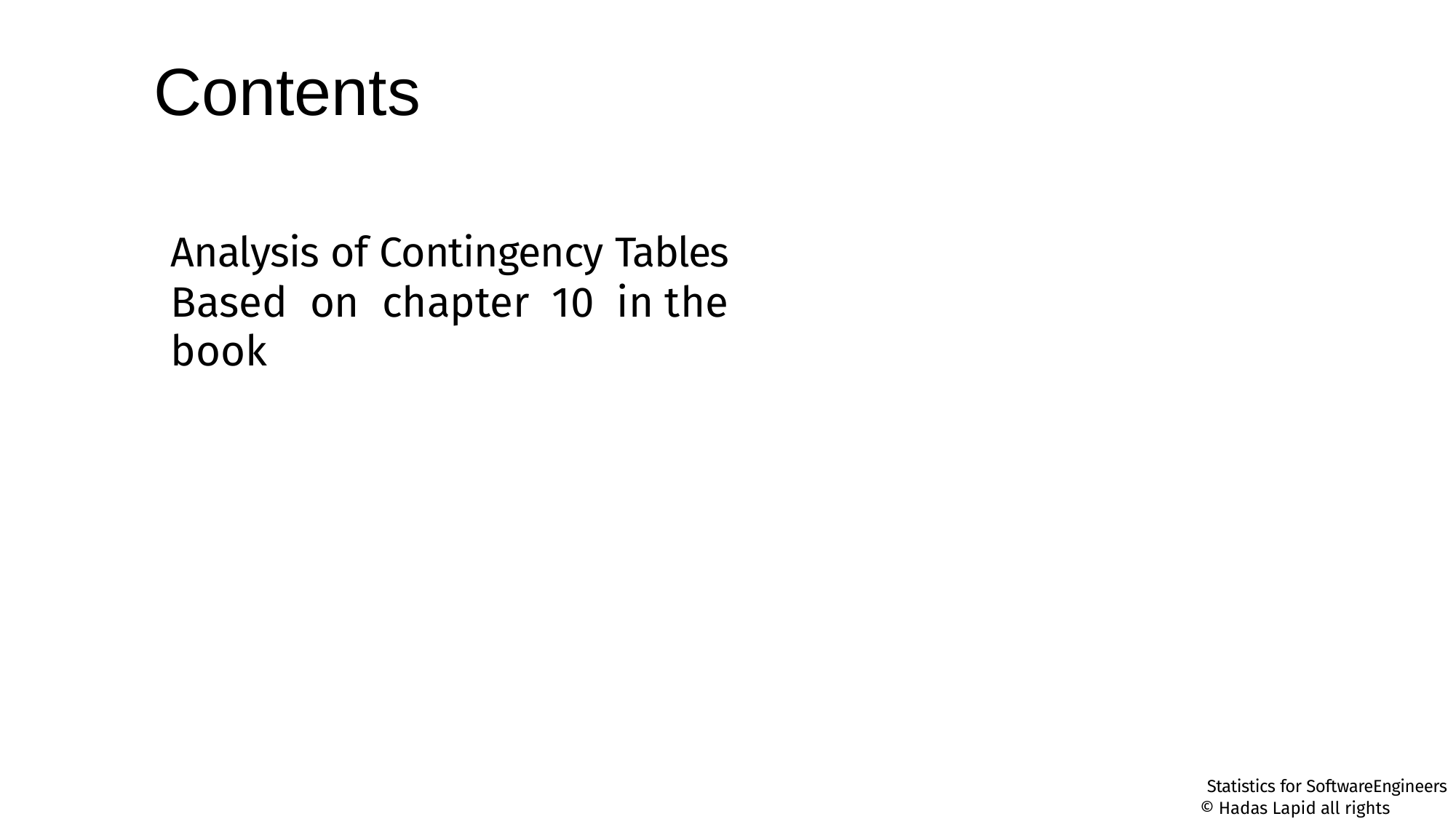

Contents
Analysis of Contingency Tables
Based  on  chapter  10  in the book
Statistics for SoftwareEngineers
© Hadas Lapid all rights reserved